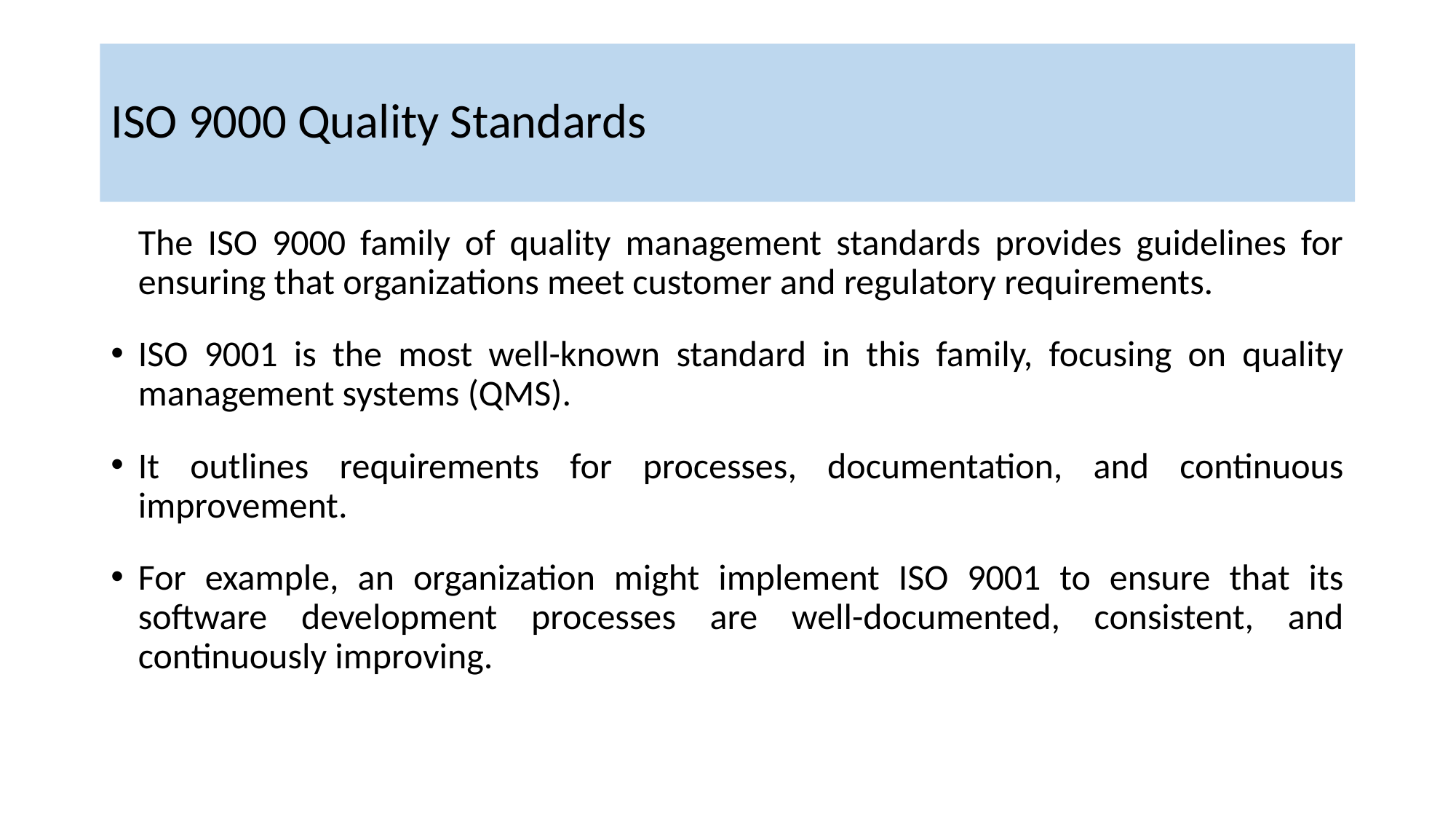

# ISO 9000 Quality Standards
The ISO 9000 family of quality management standards provides guidelines for ensuring that organizations meet customer and regulatory requirements.
ISO 9001 is the most well-known standard in this family, focusing on quality management systems (QMS).
It outlines requirements for processes, documentation, and continuous improvement.
For example, an organization might implement ISO 9001 to ensure that its software development processes are well-documented, consistent, and continuously improving.